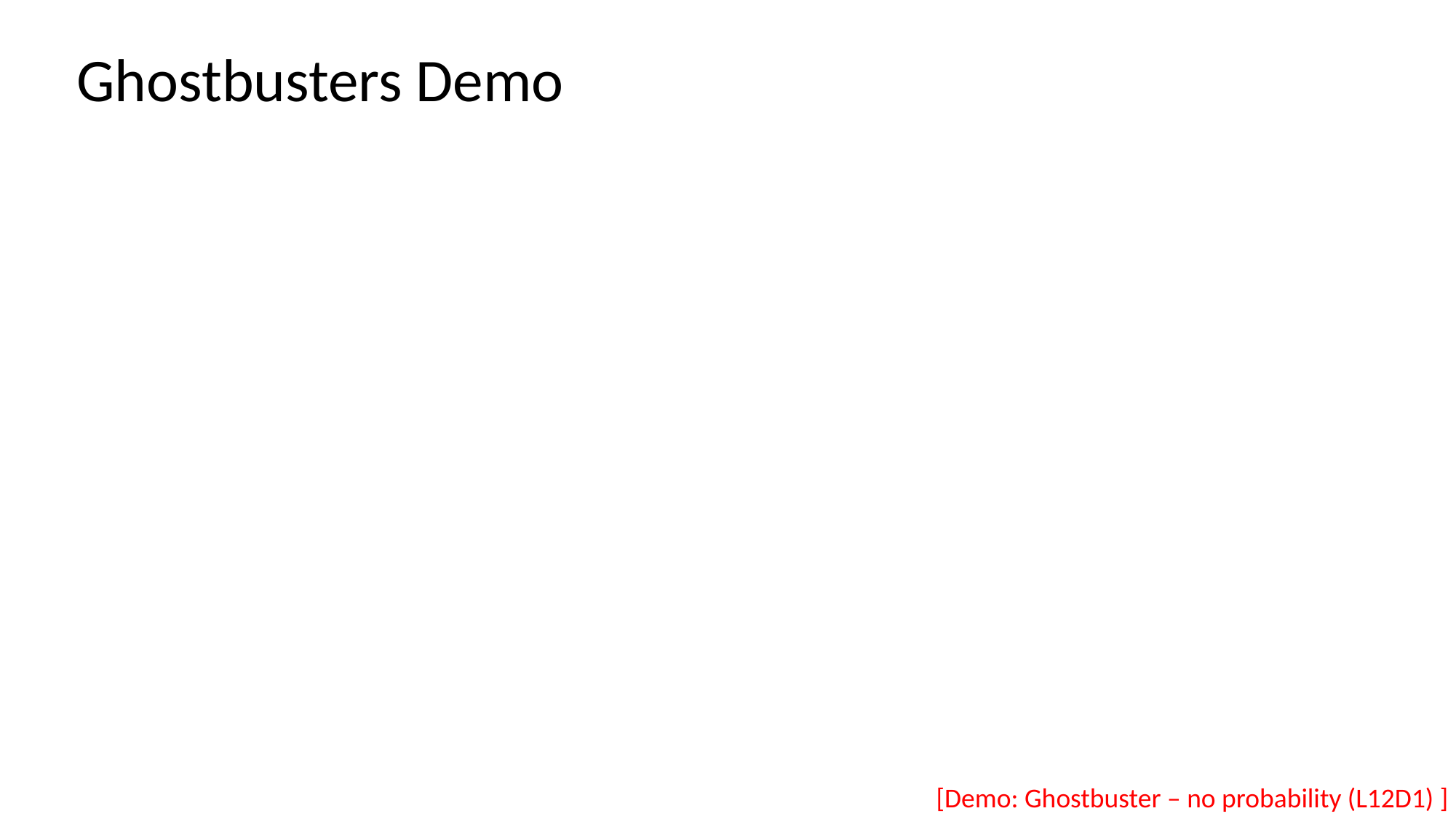

# Ghostbusters Demo

[Demo: Ghostbuster – no probability (L12D1) ]